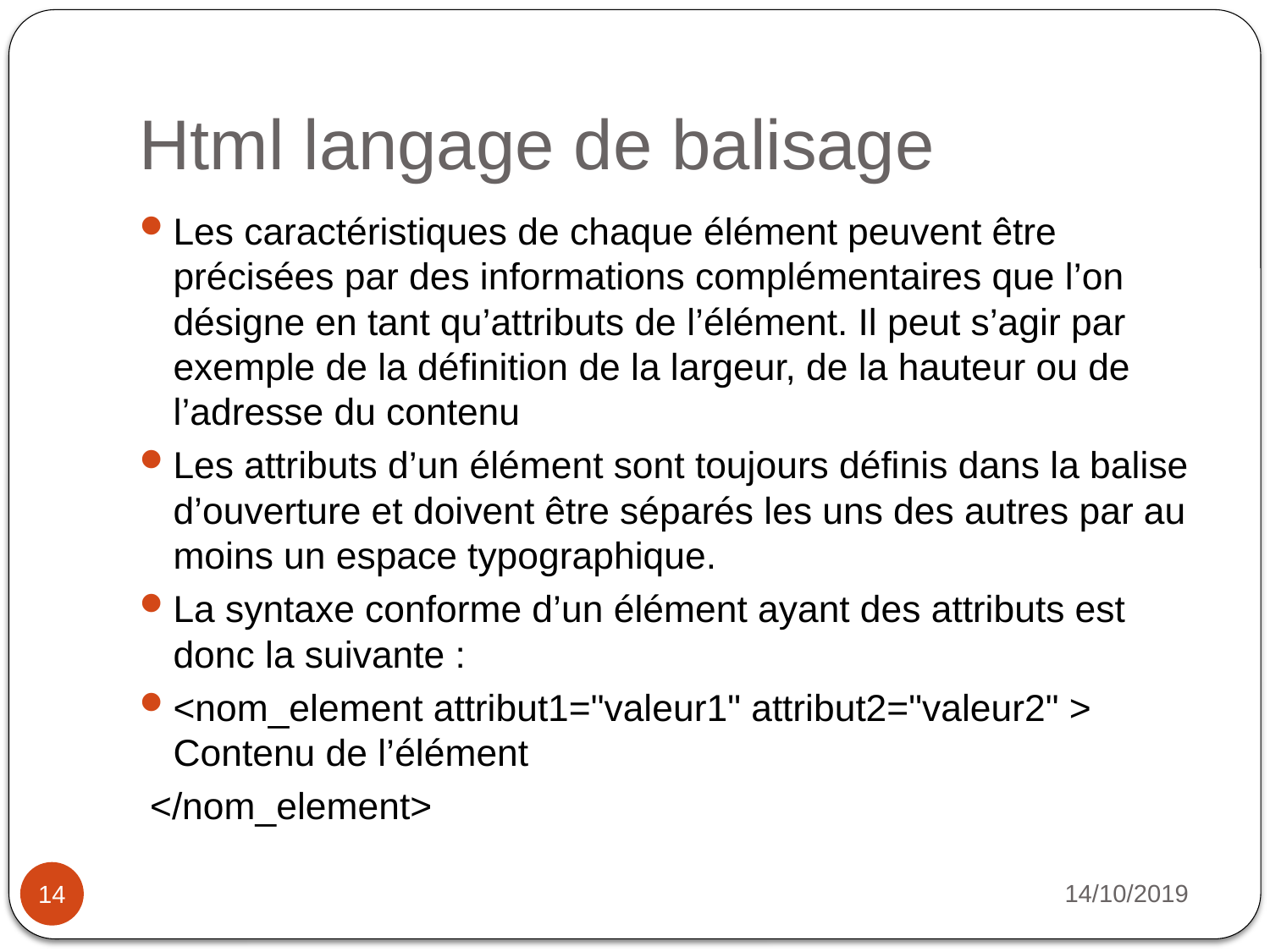

# Html langage de balisage
Les caractéristiques de chaque élément peuvent être précisées par des informations complémentaires que l’on désigne en tant qu’attributs de l’élément. Il peut s’agir par exemple de la définition de la largeur, de la hauteur ou de l’adresse du contenu
Les attributs d’un élément sont toujours définis dans la balise d’ouverture et doivent être séparés les uns des autres par au moins un espace typographique.
La syntaxe conforme d’un élément ayant des attributs est donc la suivante :
<nom_element attribut1="valeur1" attribut2="valeur2" > Contenu de l’élément
 </nom_element>
14/10/2019
14